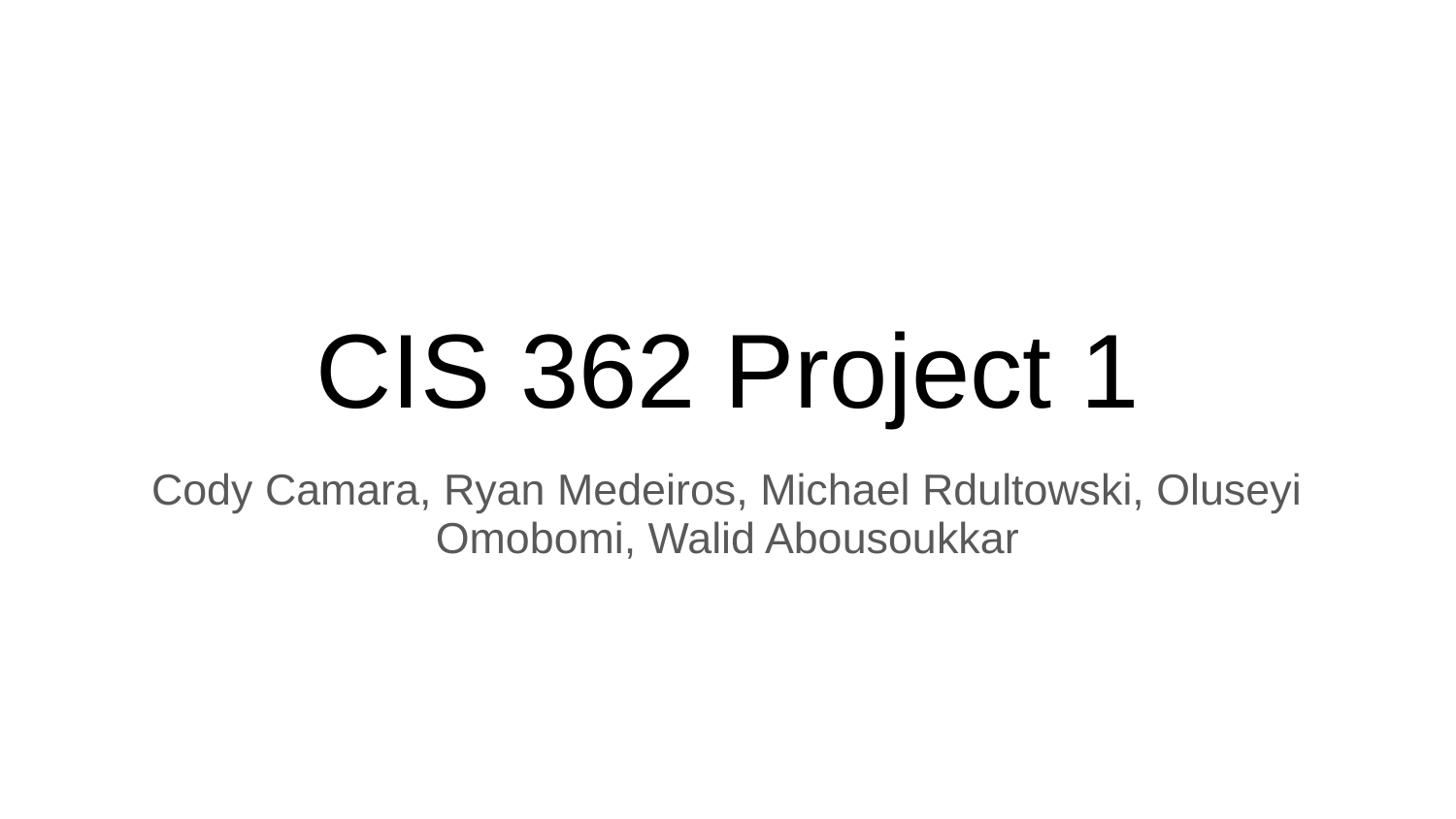

# CIS 362 Project 1
Cody Camara, Ryan Medeiros, Michael Rdultowski, Oluseyi Omobomi, Walid Abousoukkar